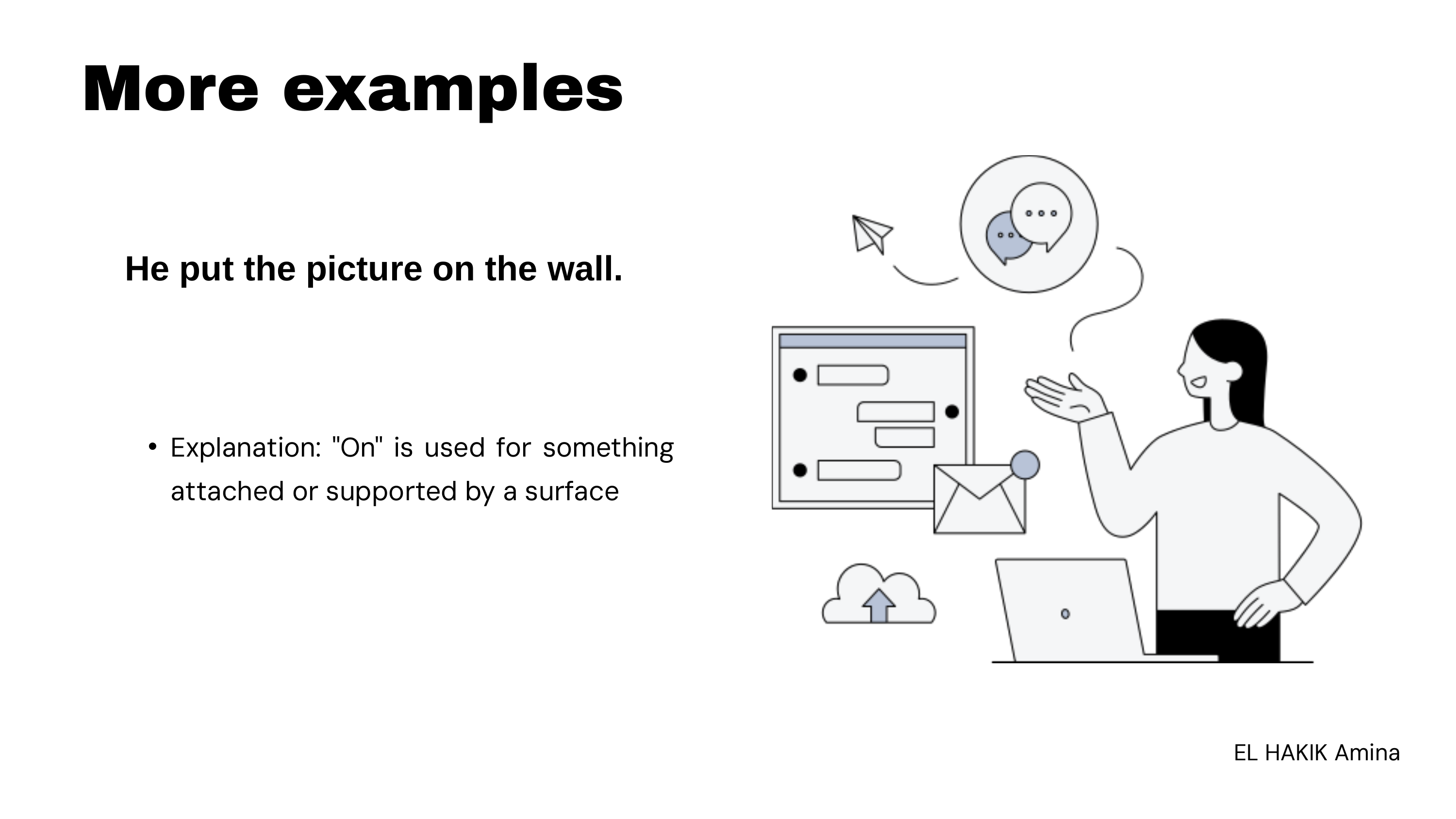

More examples

He put the picture on the wall.

Explanation: "On" is used for something attached or supported by a surface

EL HAKIK Amina